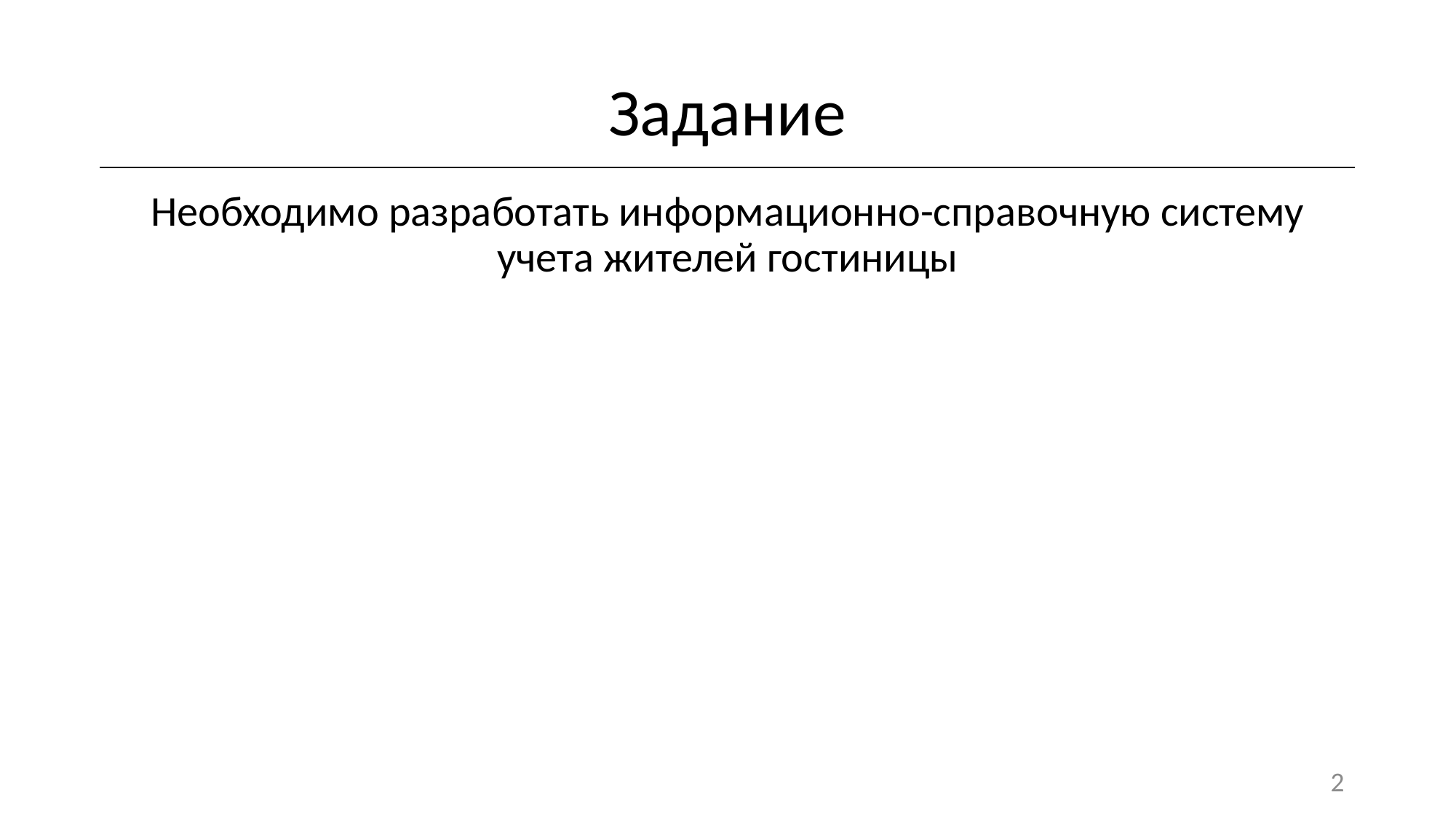

# Задание
Необходимо разработать информационно-справочную систему учета жителей гостиницы

2